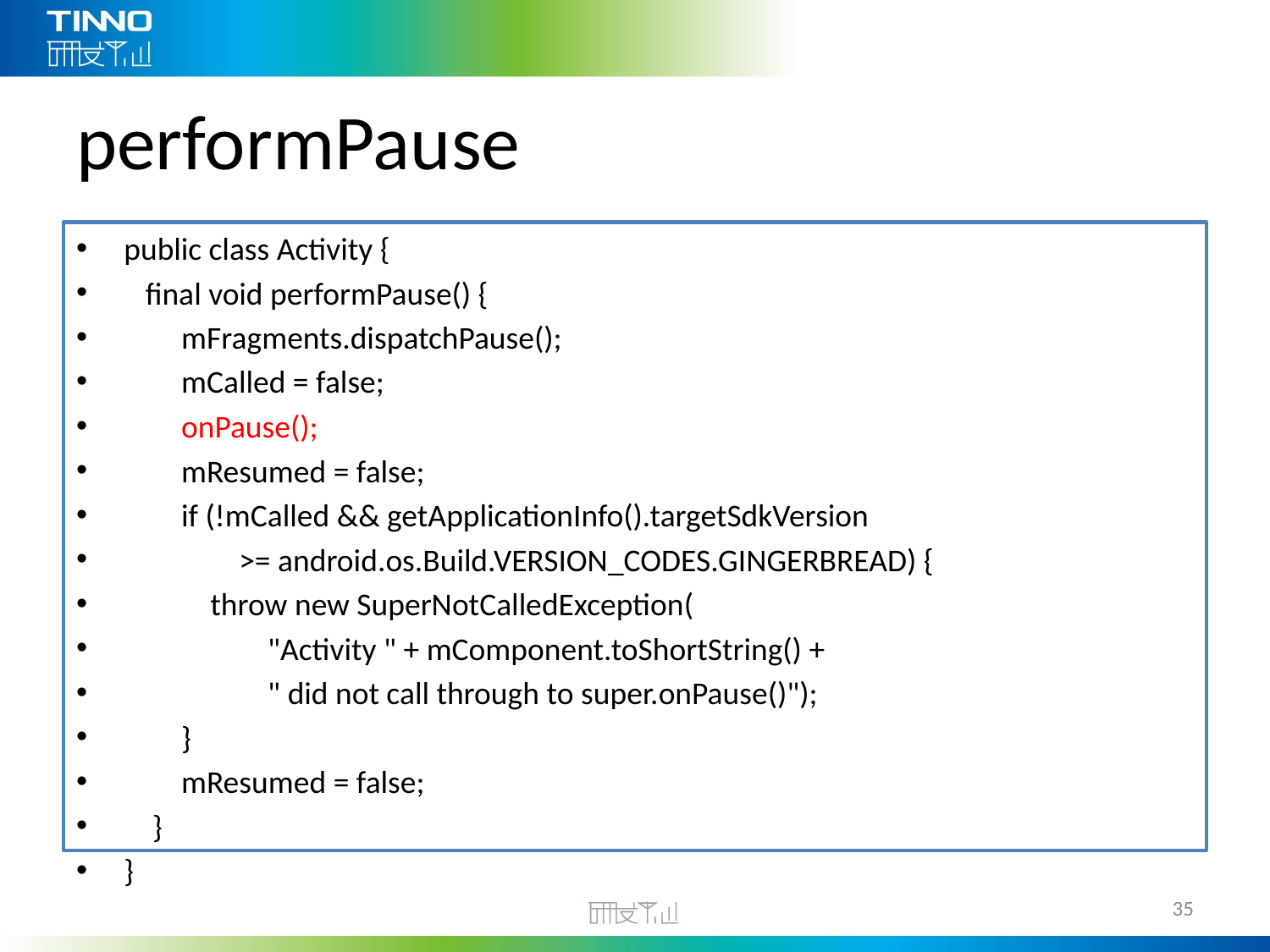

# performPause
public class Activity {
   final void performPause() {
        mFragments.dispatchPause();
        mCalled = false;
        onPause();
        mResumed = false;
        if (!mCalled && getApplicationInfo().targetSdkVersion
                >= android.os.Build.VERSION_CODES.GINGERBREAD) {
            throw new SuperNotCalledException(
                    "Activity " + mComponent.toShortString() +
                    " did not call through to super.onPause()");
        }
        mResumed = false;
    }
}

35